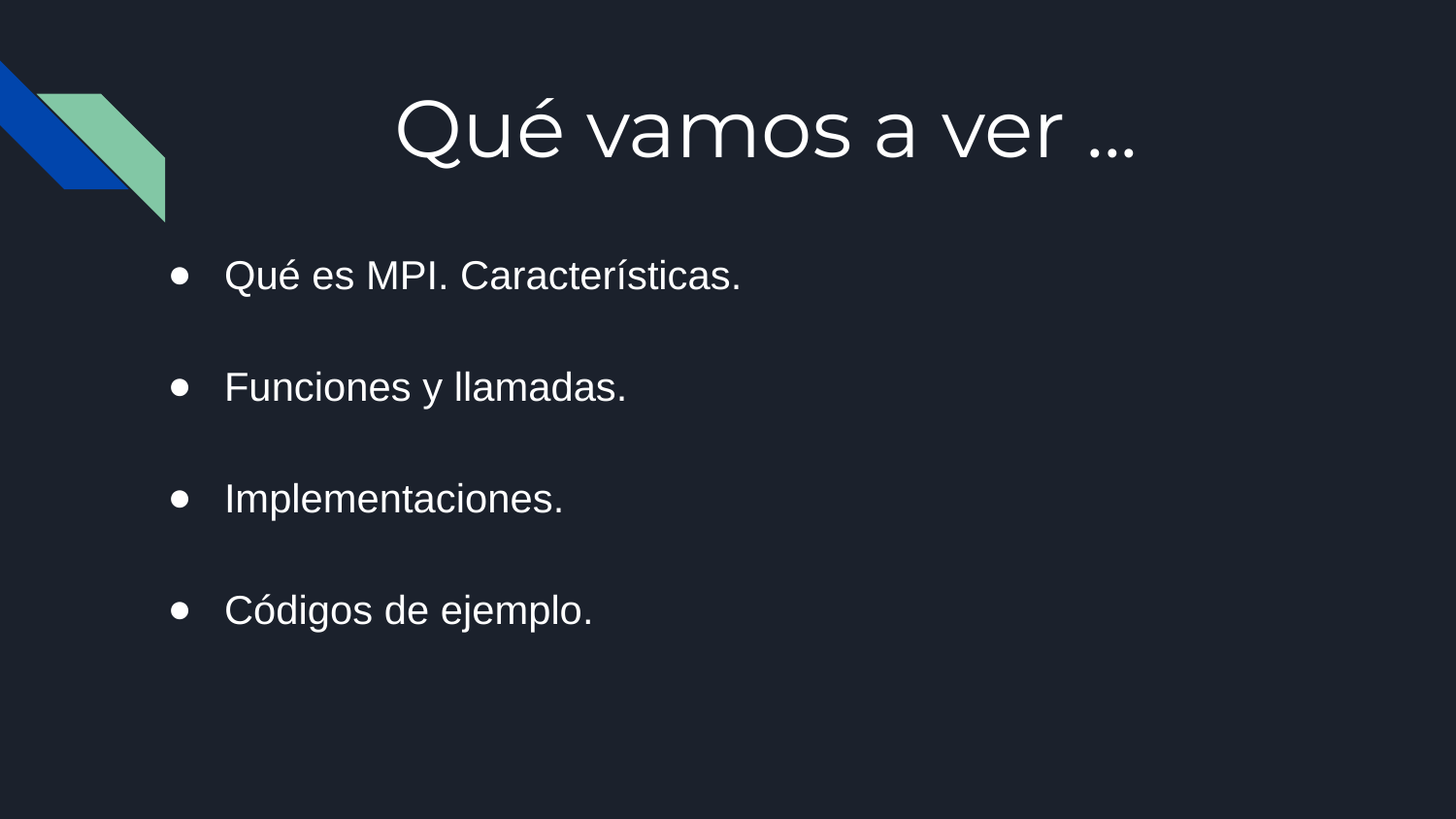

Qué vamos a ver ...
Qué es MPI. Características.

Funciones y llamadas.

Implementaciones.

Códigos de ejemplo.